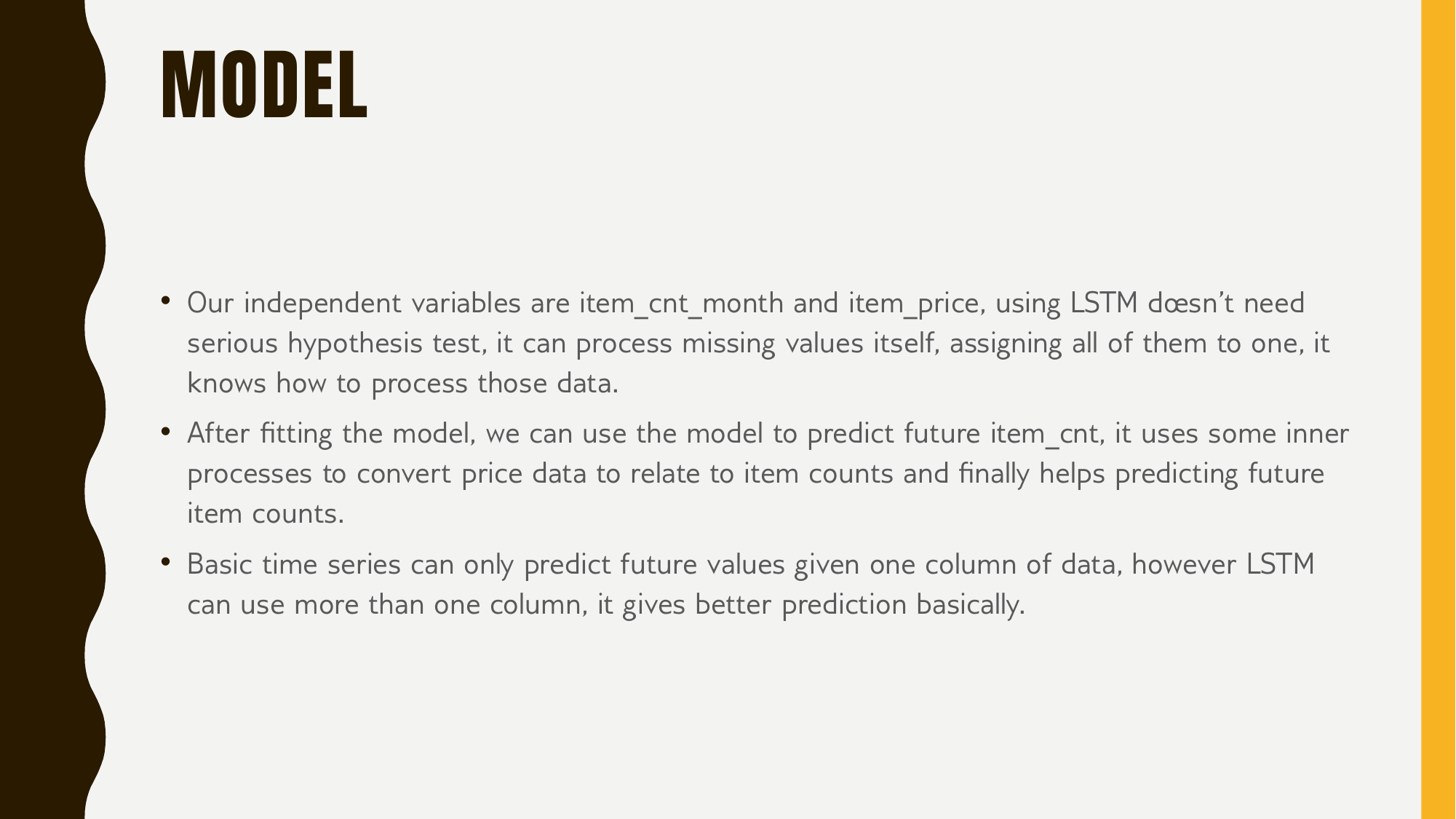

# MODEL
Our independent variables are item_cnt_month and item_price, using LSTM doesn’t need serious hypothesis test, it can process missing values itself, assigning all of them to one, it knows how to process those data.
After fitting the model, we can use the model to predict future item_cnt, it uses some inner processes to convert price data to relate to item counts and finally helps predicting future item counts.
Basic time series can only predict future values given one column of data, however LSTM can use more than one column, it gives better prediction basically.